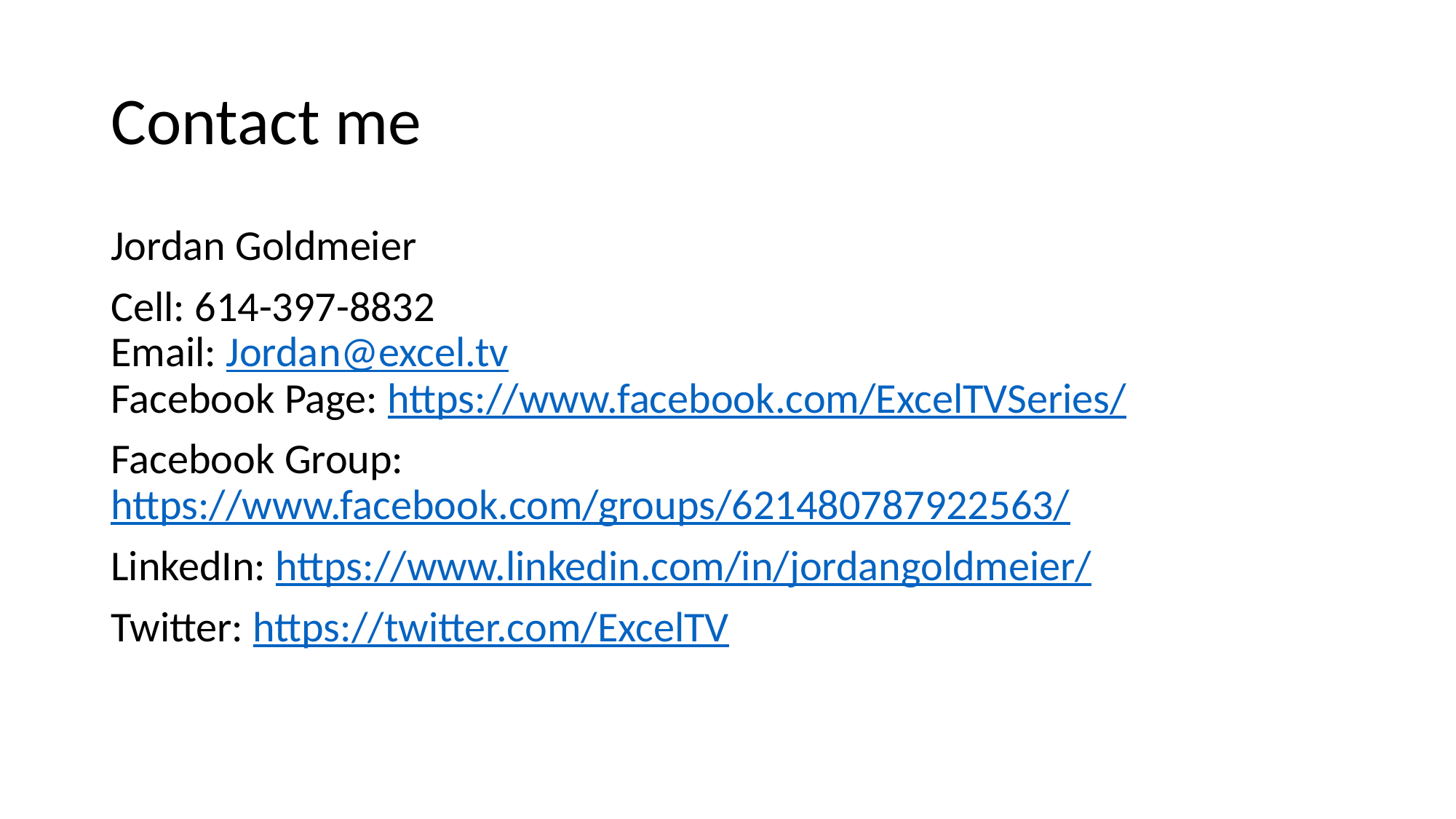

# Contact me
Jordan Goldmeier
Cell: 614-397-8832
Email: Jordan@excel.tv
Facebook Page: https://www.facebook.com/ExcelTVSeries/
Facebook Group: https://www.facebook.com/groups/621480787922563/
LinkedIn: https://www.linkedin.com/in/jordangoldmeier/
Twitter: https://twitter.com/ExcelTV